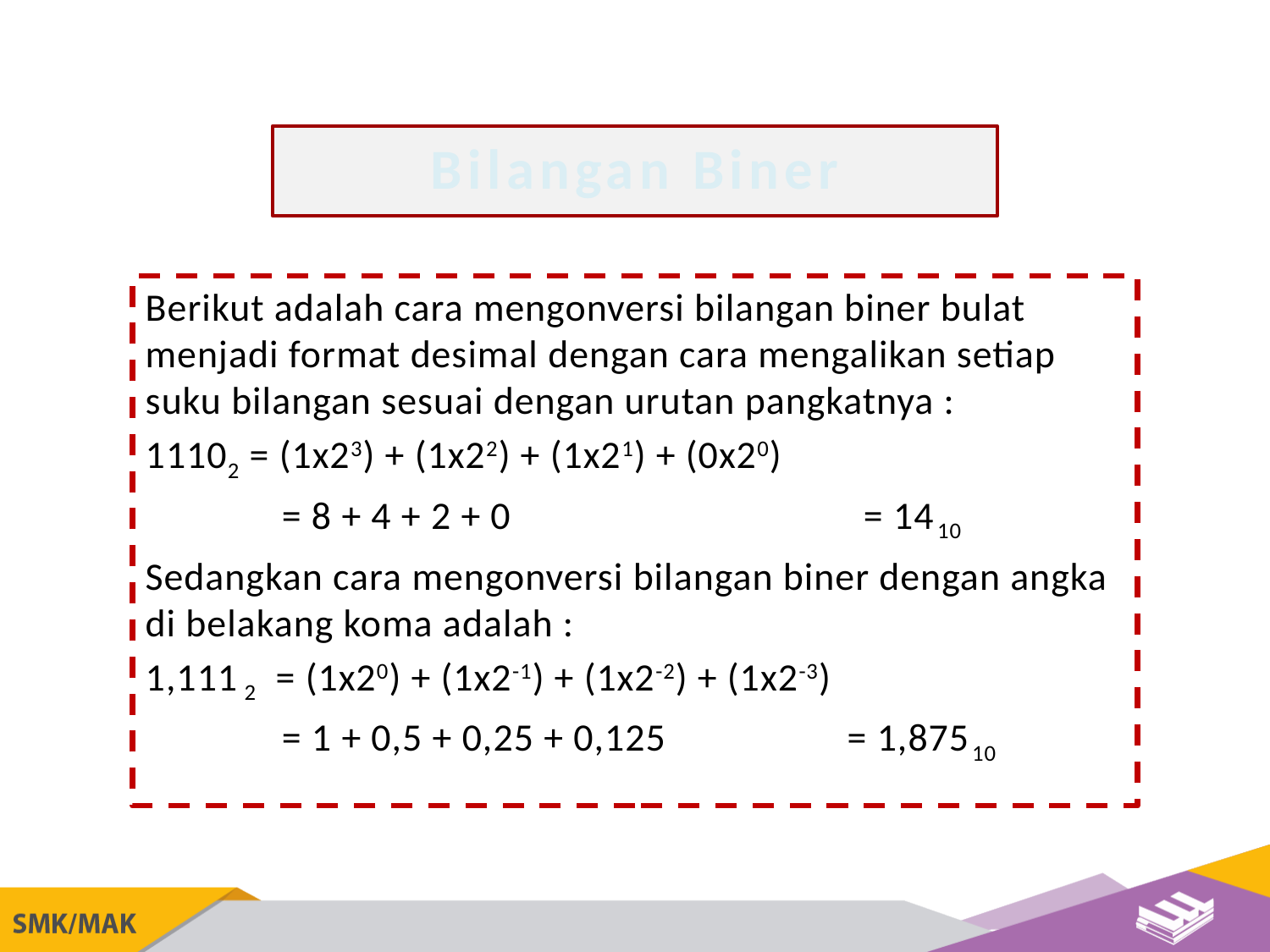

Bilangan Biner
Berikut adalah cara mengonversi bilangan biner bulat menjadi format desimal dengan cara mengalikan setiap suku bilangan sesuai dengan urutan pangkatnya :
11102 = (1x23) + (1x22) + (1x21) + (0x20)
	 = 8 + 4 + 2 + 0                                     = 1410
Sedangkan cara mengonversi bilangan biner dengan angka di belakang koma adalah :
1,111 2  = (1x20) + (1x2-1) + (1x2-2) + (1x2-3)
	 = 1 + 0,5 + 0,25 + 0,125                   = 1,87510